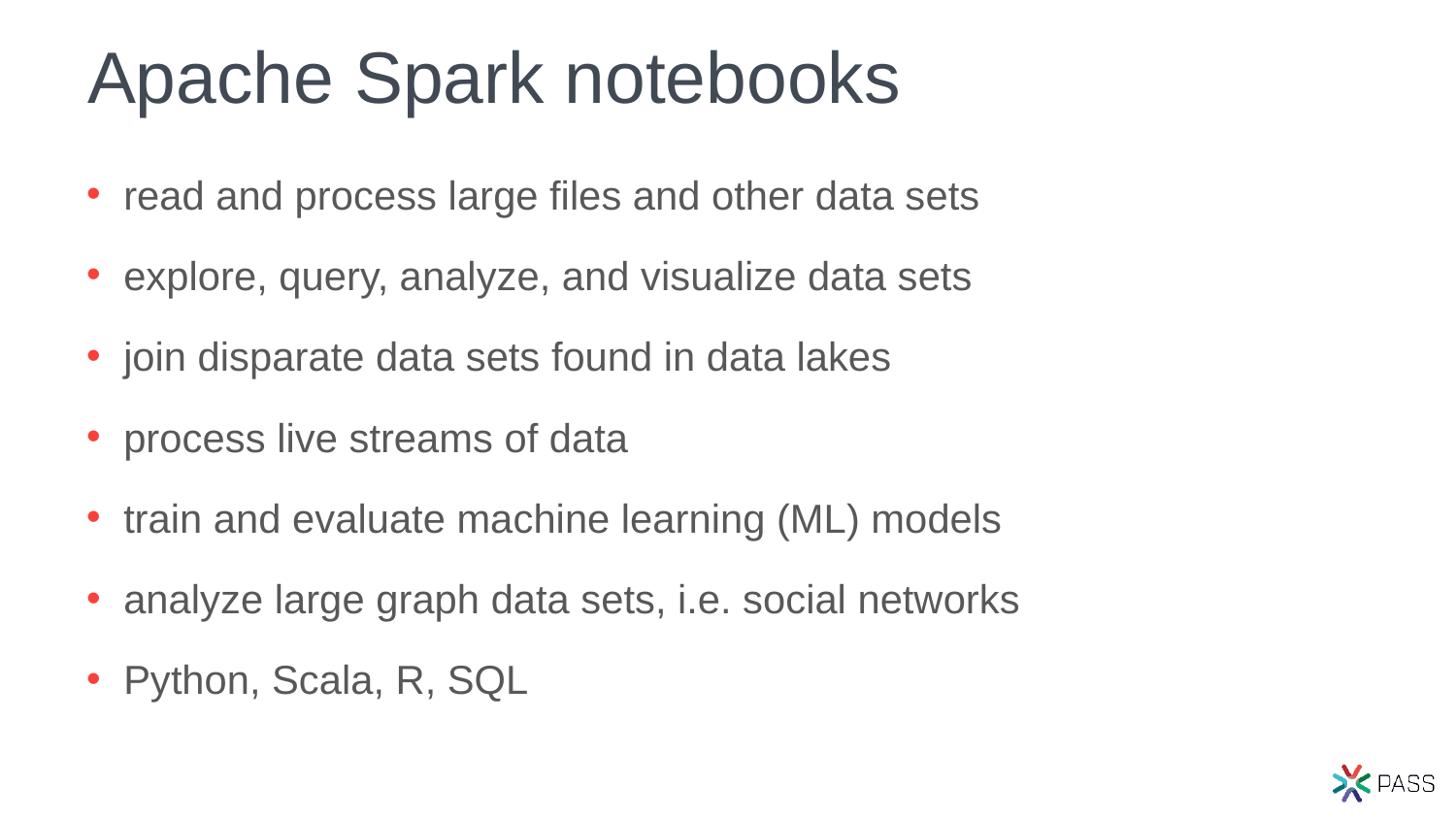

# Apache Spark notebooks
read and process large files and other data sets
explore, query, analyze, and visualize data sets
join disparate data sets found in data lakes
process live streams of data
train and evaluate machine learning (ML) models
analyze large graph data sets, i.e. social networks
Python, Scala, R, SQL